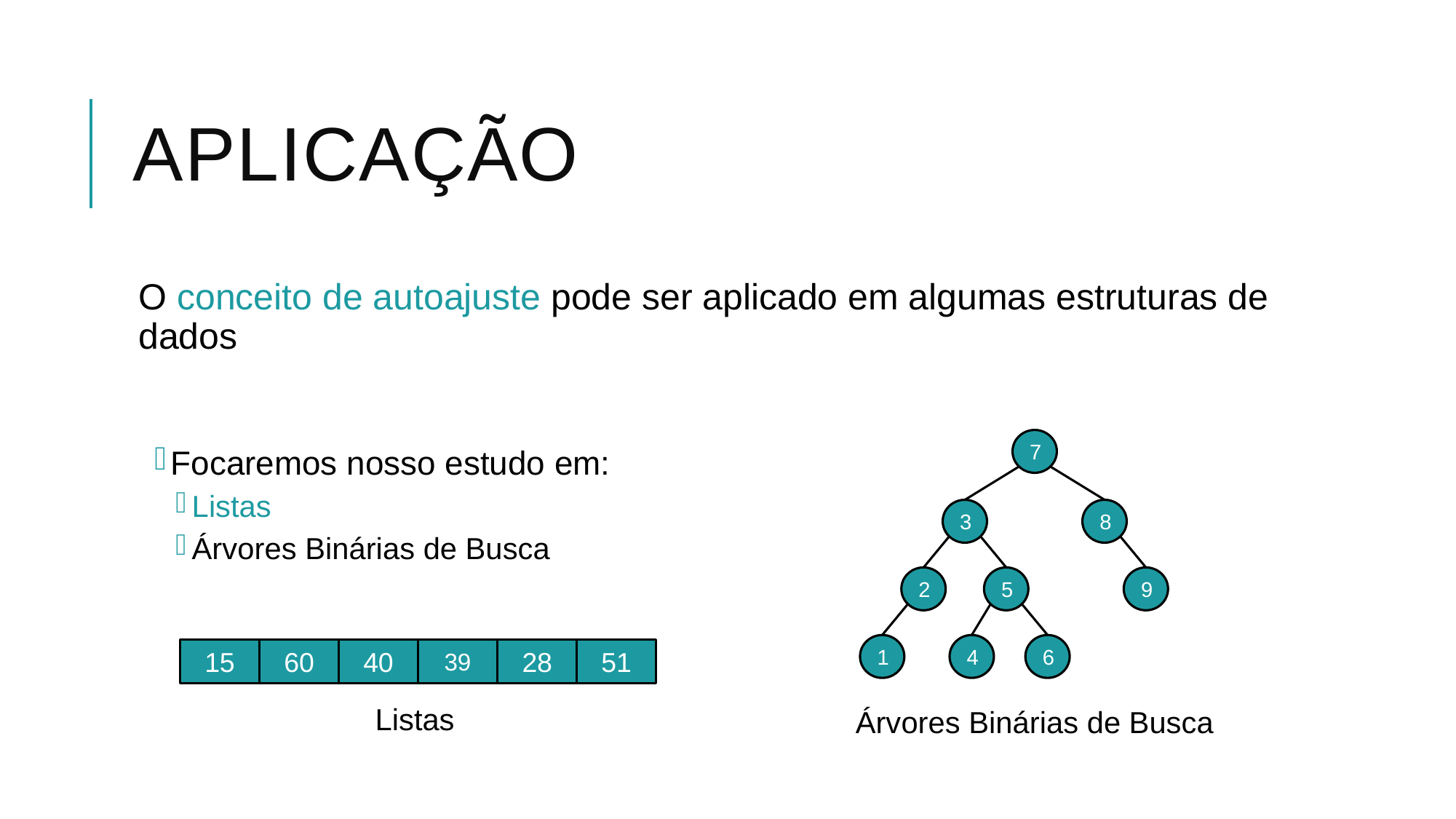

# Aplicação
O conceito de autoajuste pode ser aplicado em algumas estruturas de dados
Focaremos nosso estudo em:
Listas
Árvores Binárias de Busca
7
3
8
2
5
9
1
4
6
15
60
40
39
28
51
Listas
Árvores Binárias de Busca